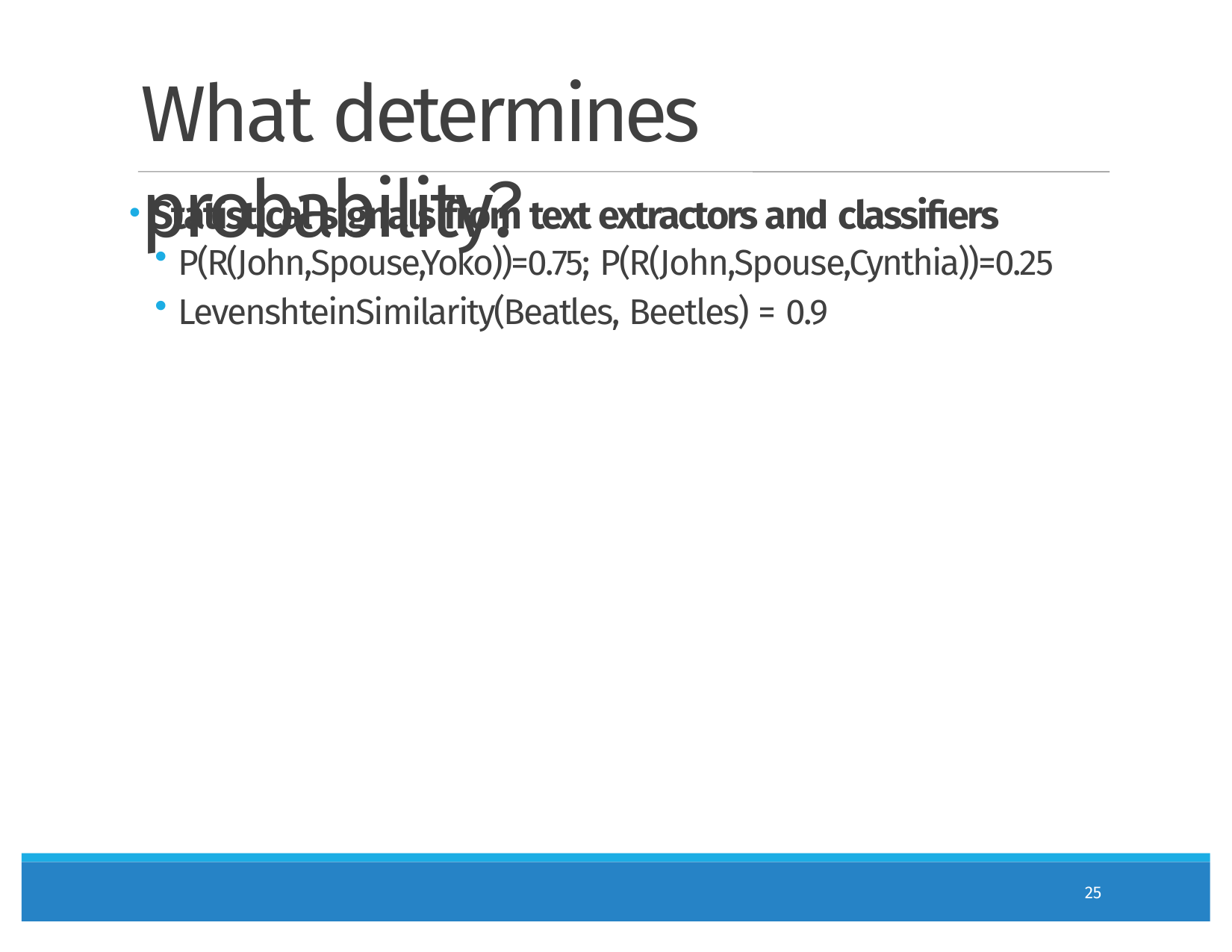

# What determines probability?

Statistical signals from text extractors and classifiers
P(R(John,Spouse,Yoko))=0.75; P(R(John,Spouse,Cynthia))=0.25
LevenshteinSimilarity(Beatles, Beetles) = 0.9
25